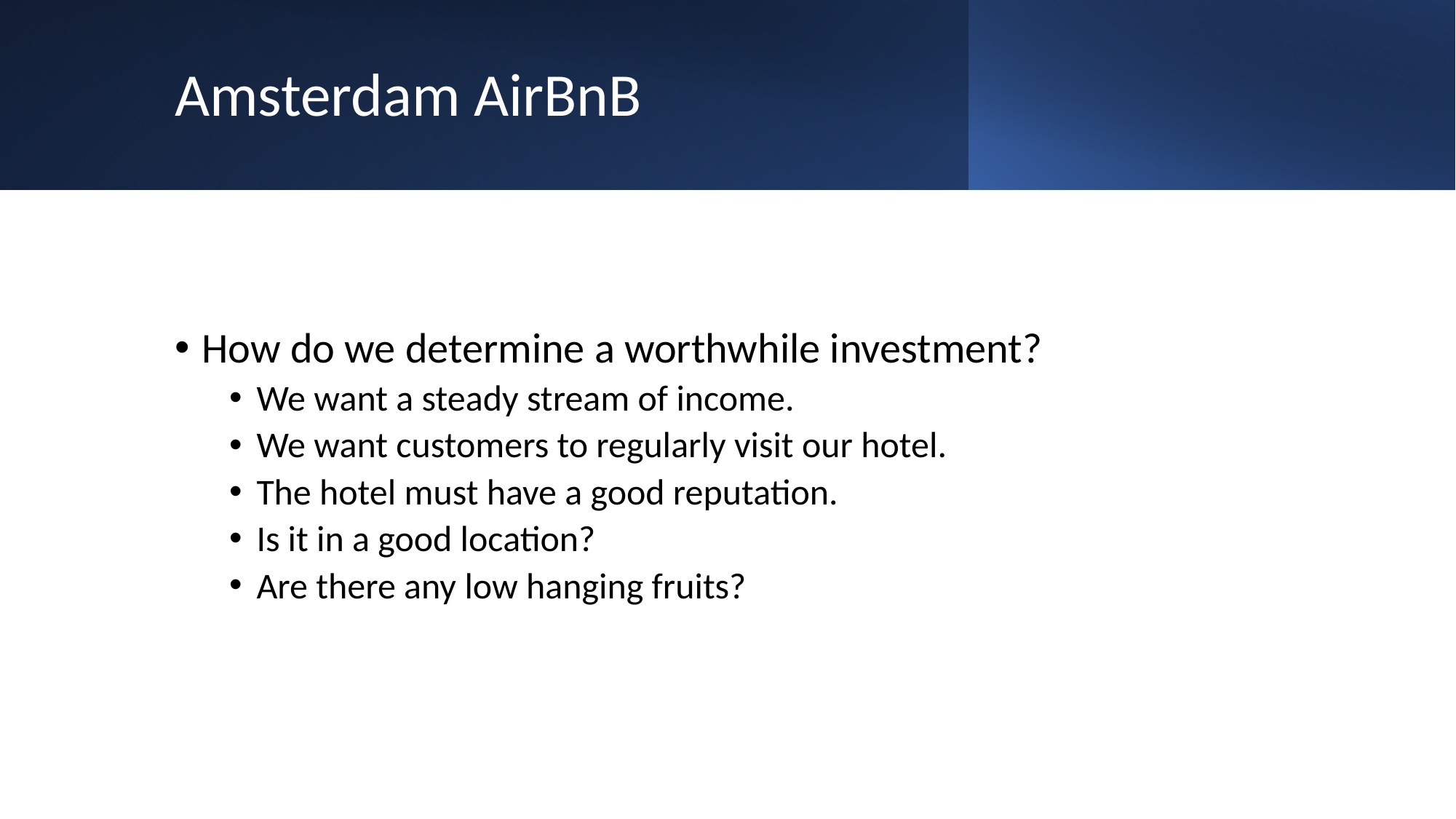

# Amsterdam AirBnB
How do we determine a worthwhile investment?
We want a steady stream of income.
We want customers to regularly visit our hotel.
The hotel must have a good reputation.
Is it in a good location?
Are there any low hanging fruits?